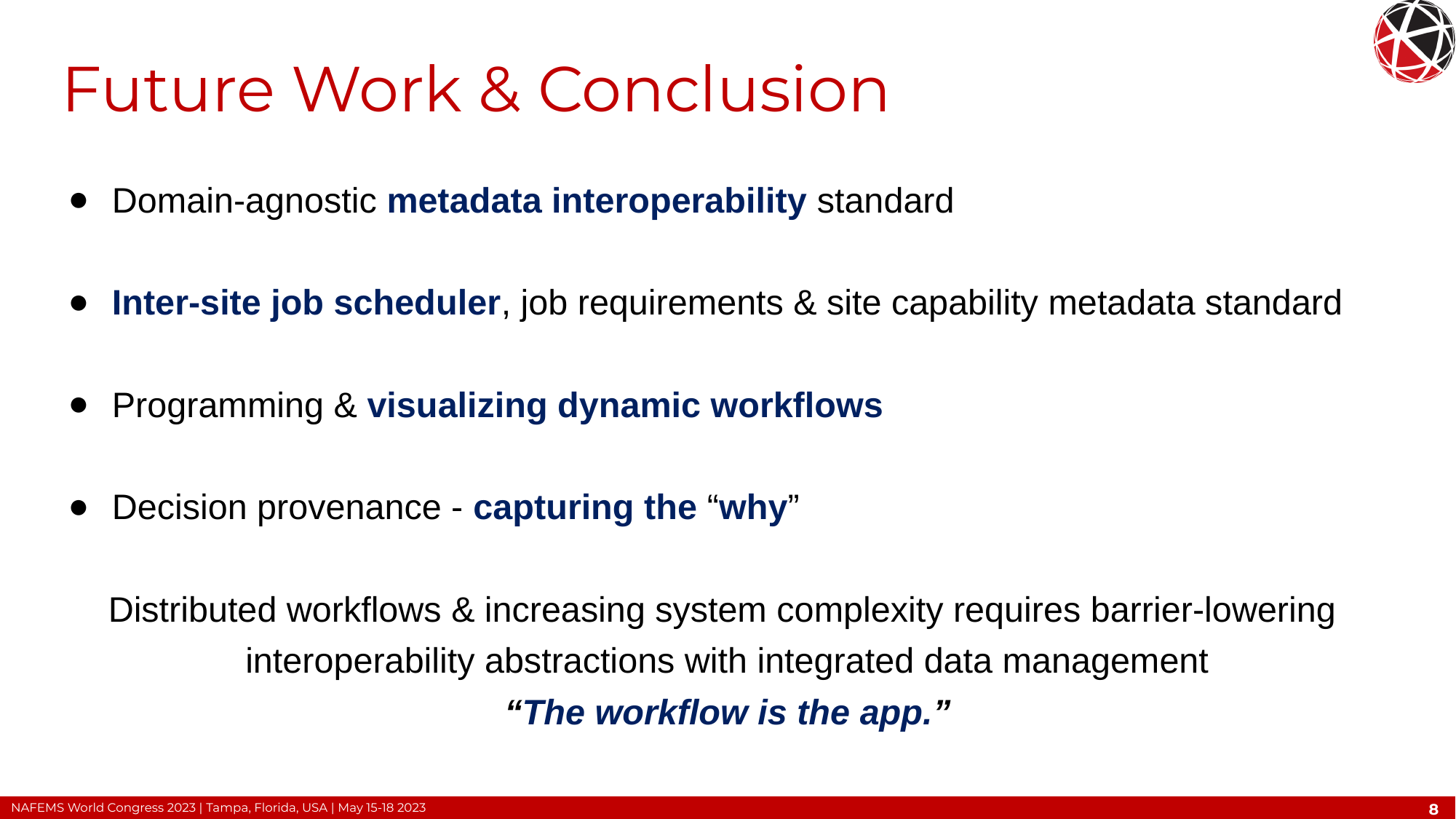

# Future Work & Conclusion
Domain-agnostic metadata interoperability standard

Inter-site job scheduler, job requirements & site capability metadata standard

Programming & visualizing dynamic workflows

Decision provenance - capturing the “why”

Distributed workflows & increasing system complexity requires barrier-lowering
interoperability abstractions with integrated data management
“The workflow is the app.”